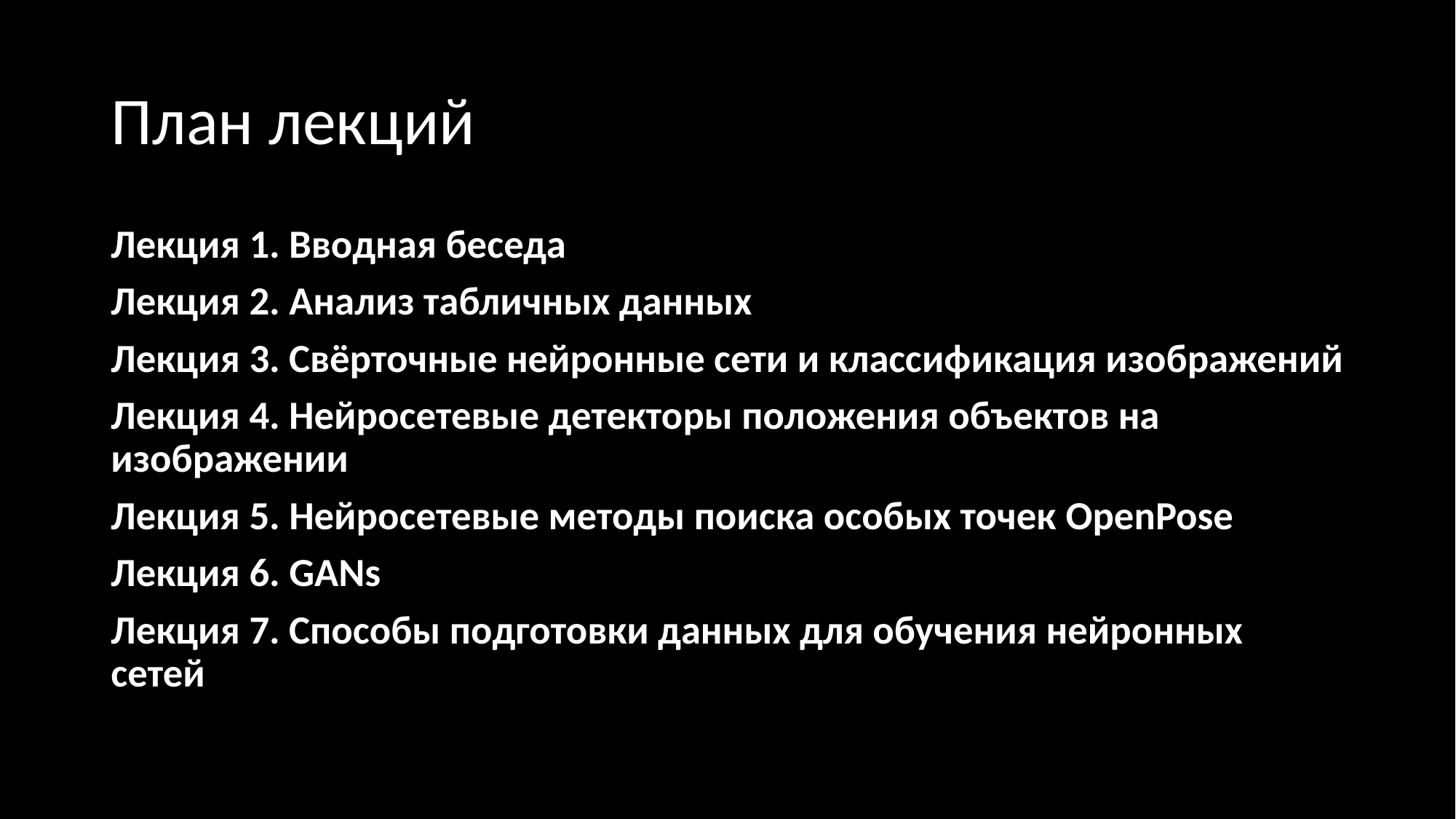

# План лекций
Лекция 1. Вводная беседа
Лекция 2. Анализ табличных данных
Лекция 3. Свёрточные нейронные сети и классификация изображений
Лекция 4. Нейросетевые детекторы положения объектов на изображении
Лекция 5. Нейросетевые методы поиска особых точек OpenPose
Лекция 6. GANs
Лекция 7. Способы подготовки данных для обучения нейронных сетей